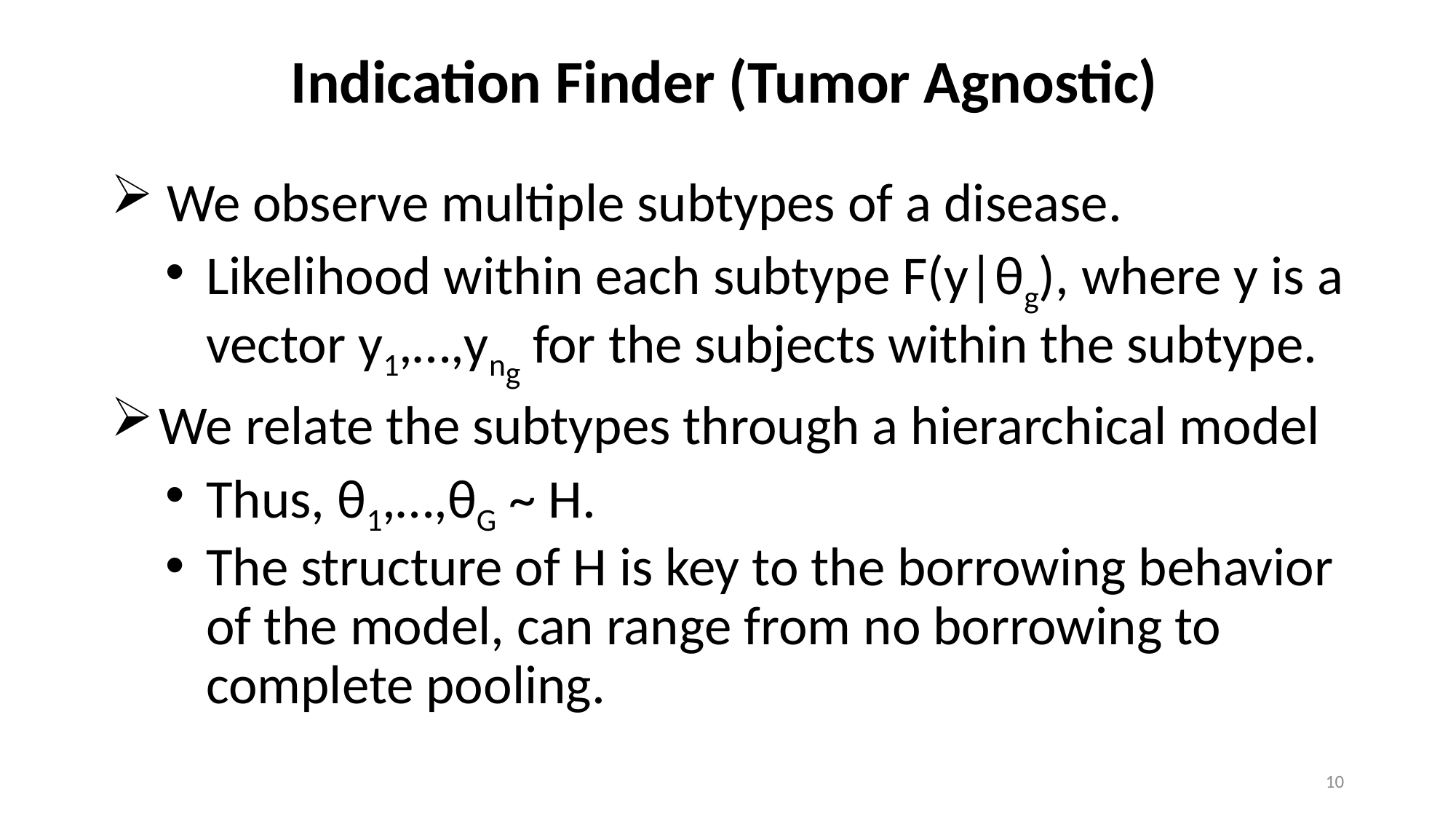

# Indication Finder (Tumor Agnostic)
 We observe multiple subtypes of a disease.
Likelihood within each subtype F(y|θg), where y is a vector y1,…,yng for the subjects within the subtype.
We relate the subtypes through a hierarchical model
Thus, θ1,…,θG ~ H.
The structure of H is key to the borrowing behavior of the model, can range from no borrowing to complete pooling.
10